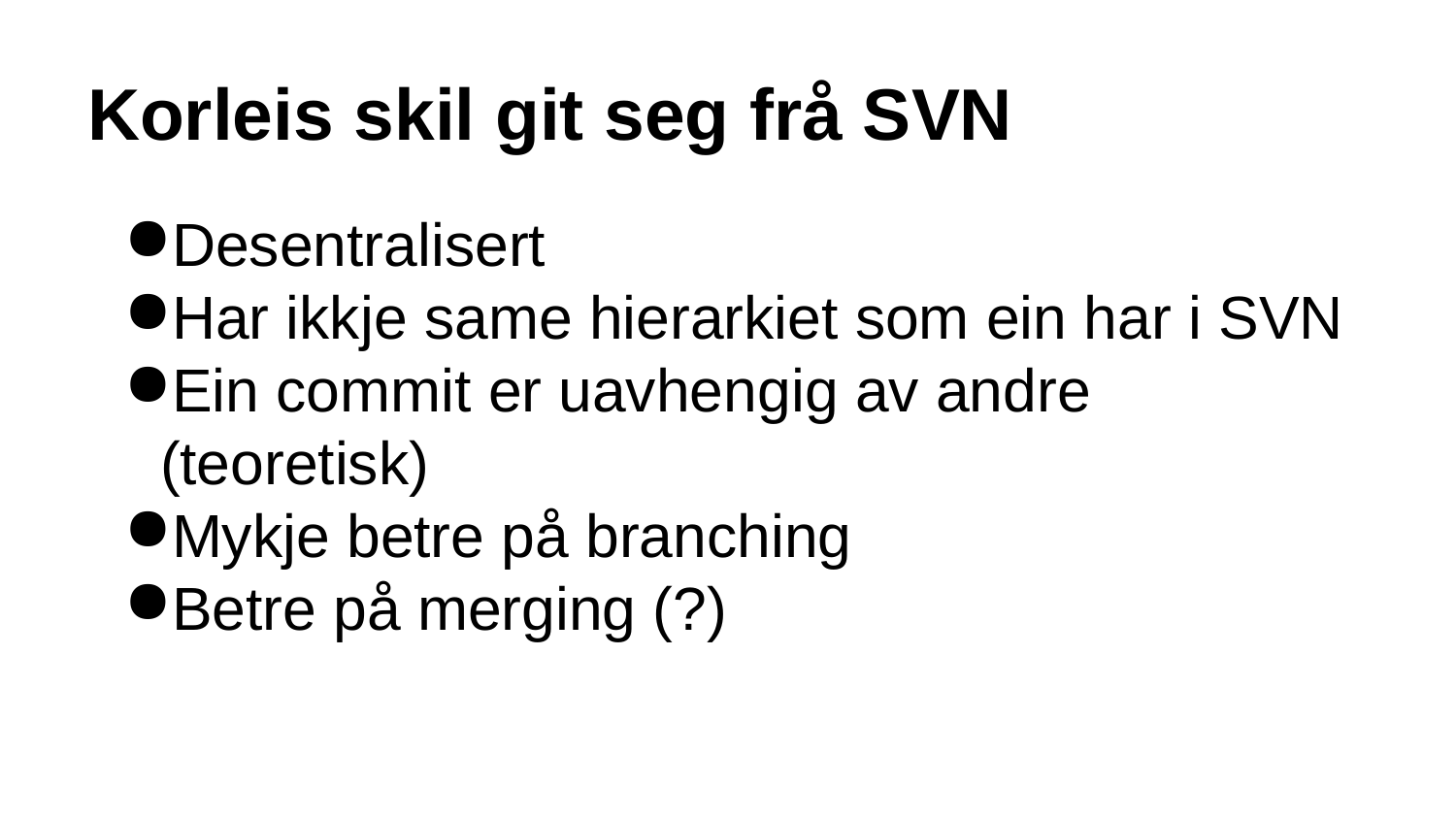

# Korleis skil git seg frå SVN
Desentralisert
Har ikkje same hierarkiet som ein har i SVN
Ein commit er uavhengig av andre (teoretisk)
Mykje betre på branching
Betre på merging (?)